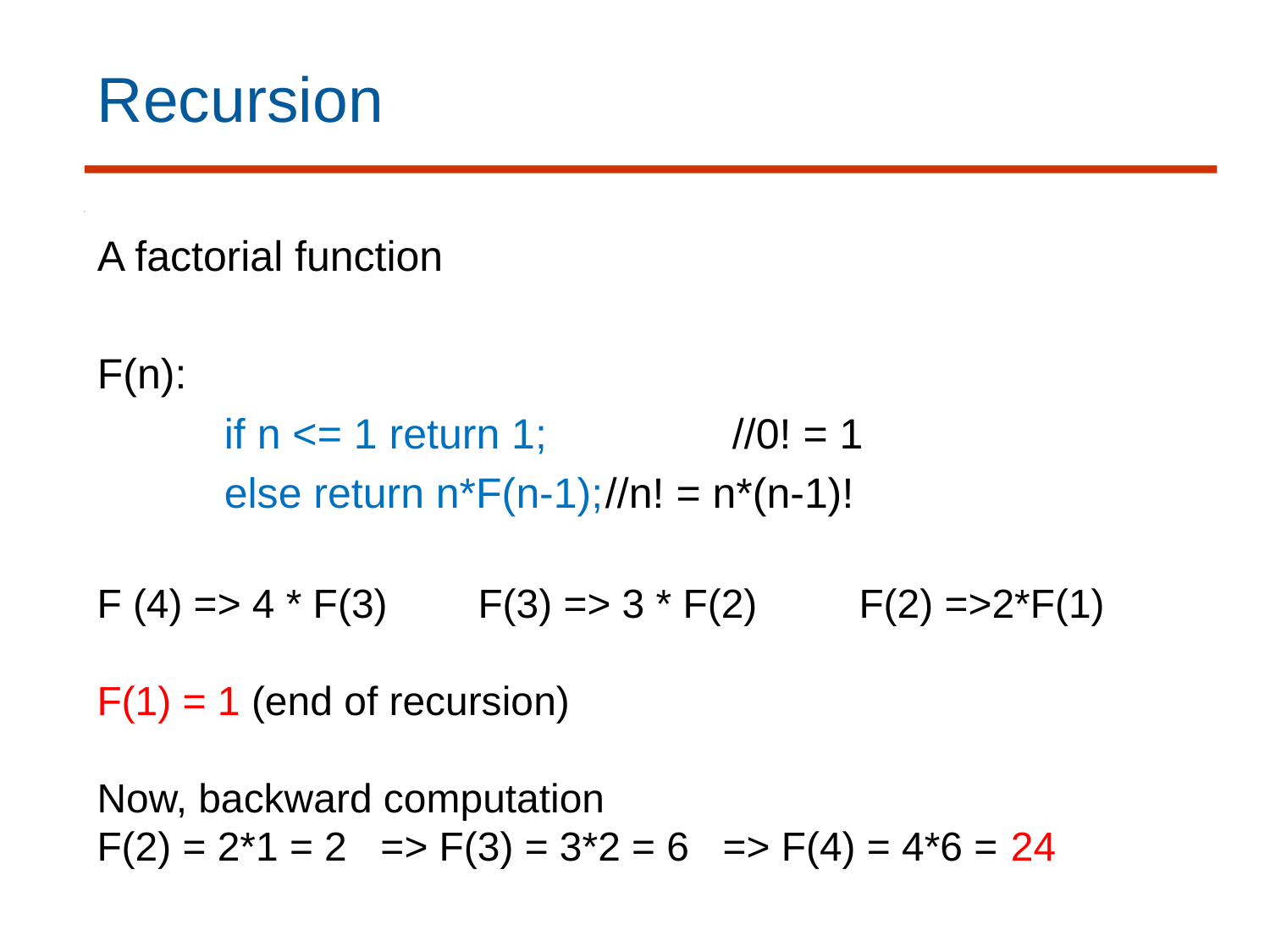

# Recursion
A factorial function

F(n):
	if n <= 1 return 1;     	//0! = 1
	else return n*F(n-1);	//n! = n*(n-1)!

F (4) => 4 * F(3)	F(3) => 3 * F(2)	F(2) =>2*F(1)

F(1) = 1 (end of recursion)

Now, backward computation
F(2) = 2*1 = 2   => F(3) = 3*2 = 6   => F(4) = 4*6 = 24